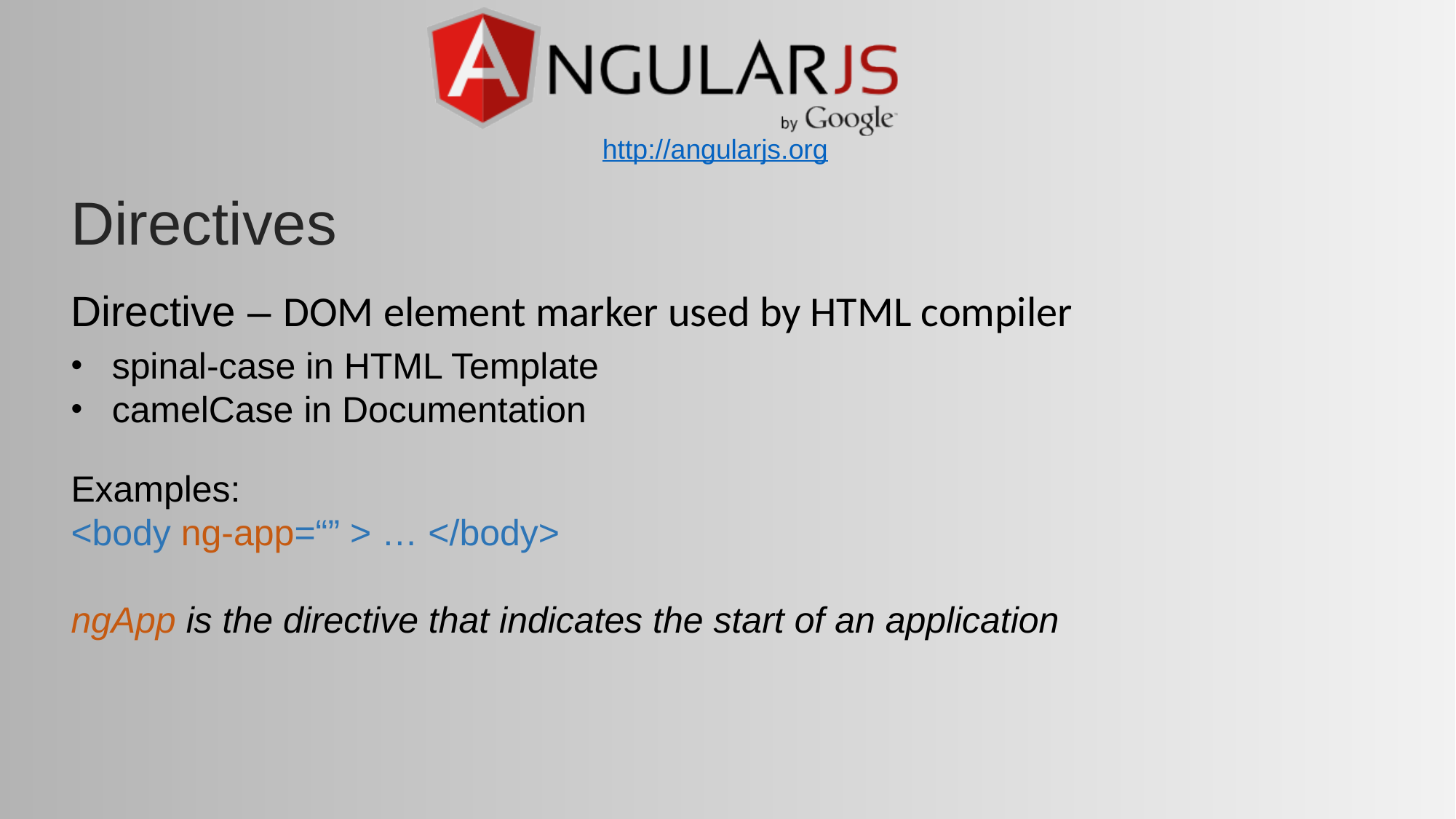

http://angularjs.org
# Directives
Directive – DOM element marker used by HTML compiler
spinal-case in HTML Template
camelCase in Documentation
Examples:
<body ng-app=“” > … </body>

ngApp is the directive that indicates the start of an application